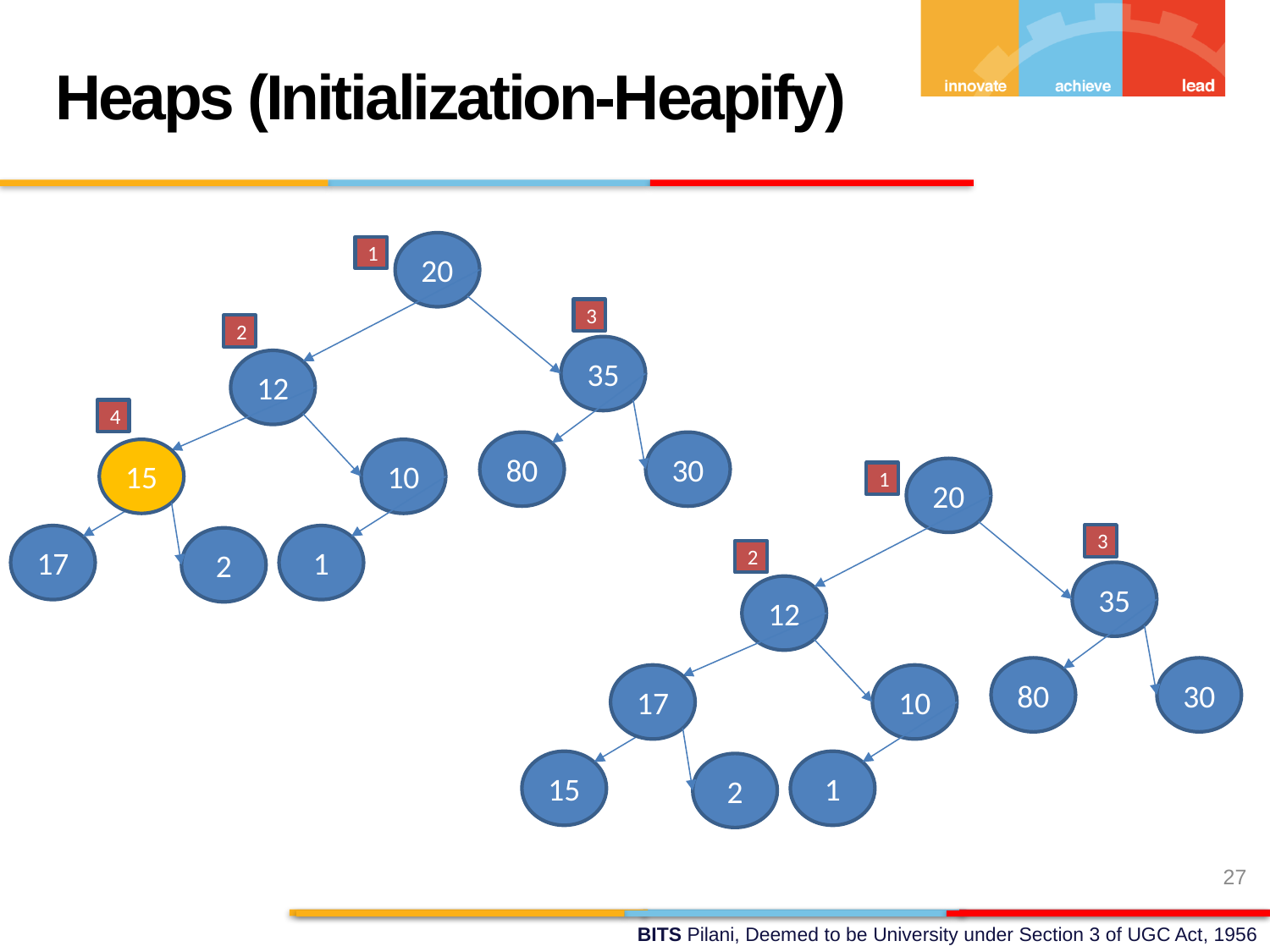

Heaps (Initialization-Heapify)
20
1
3
2
35
12
4
80
30
15
10
20
1
3
17
1
2
2
35
12
80
30
17
10
15
1
2
27